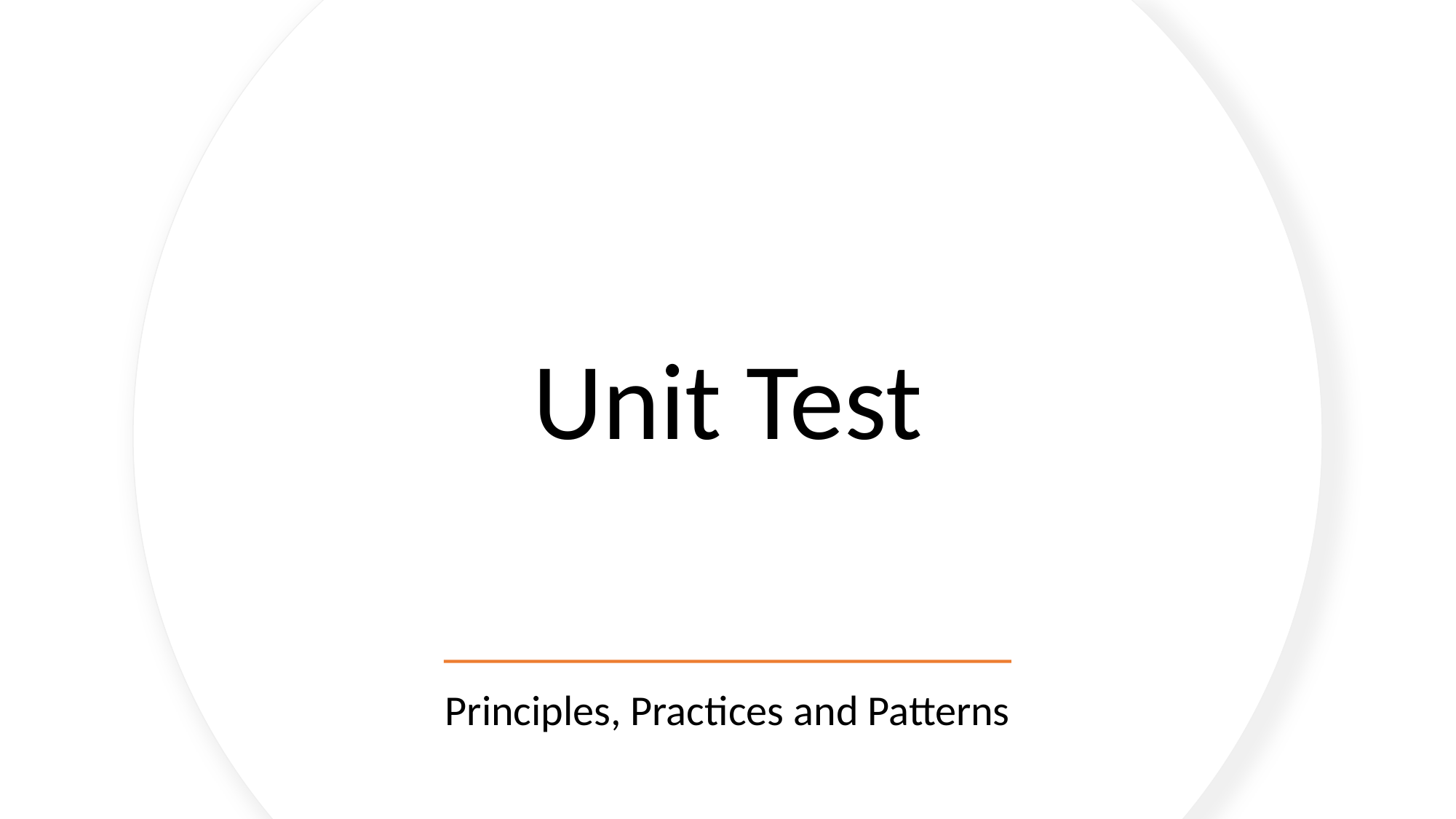

# Unit Test

Principles, Practices and Patterns